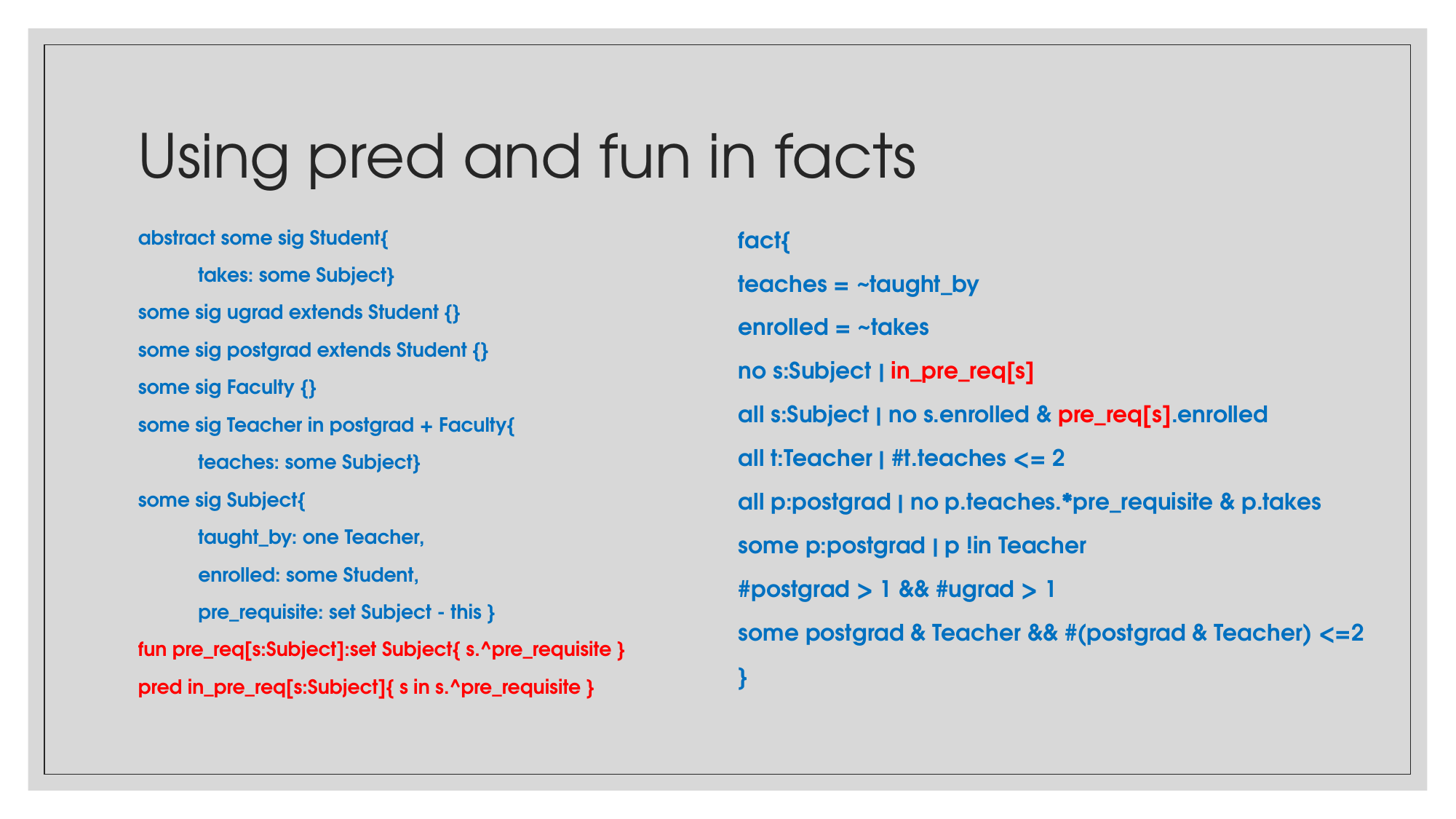

# Using pred and fun in facts
abstract some sig Student{
           takes: some Subject}
some sig ugrad extends Student {}
some sig postgrad extends Student {}
some sig Faculty {}
some sig Teacher in postgrad + Faculty{
           teaches: some Subject}
some sig Subject{
           taught_by: one Teacher,
           enrolled: some Student,
           pre_requisite: set Subject - this }
fun pre_req[s:Subject]:set Subject{ s.^pre_requisite }
pred in_pre_req[s:Subject]{ s in s.^pre_requisite }
fact{
teaches = ~taught_by
enrolled = ~takes
no s:Subject | in_pre_req[s]
all s:Subject | no s.enrolled & pre_req[s].enrolled
all t:Teacher | #t.teaches <= 2
all p:postgrad | no p.teaches.*pre_requisite & p.takes
some p:postgrad | p !in Teacher
#postgrad > 1 && #ugrad > 1
some postgrad & Teacher && #(postgrad & Teacher) <=2
}